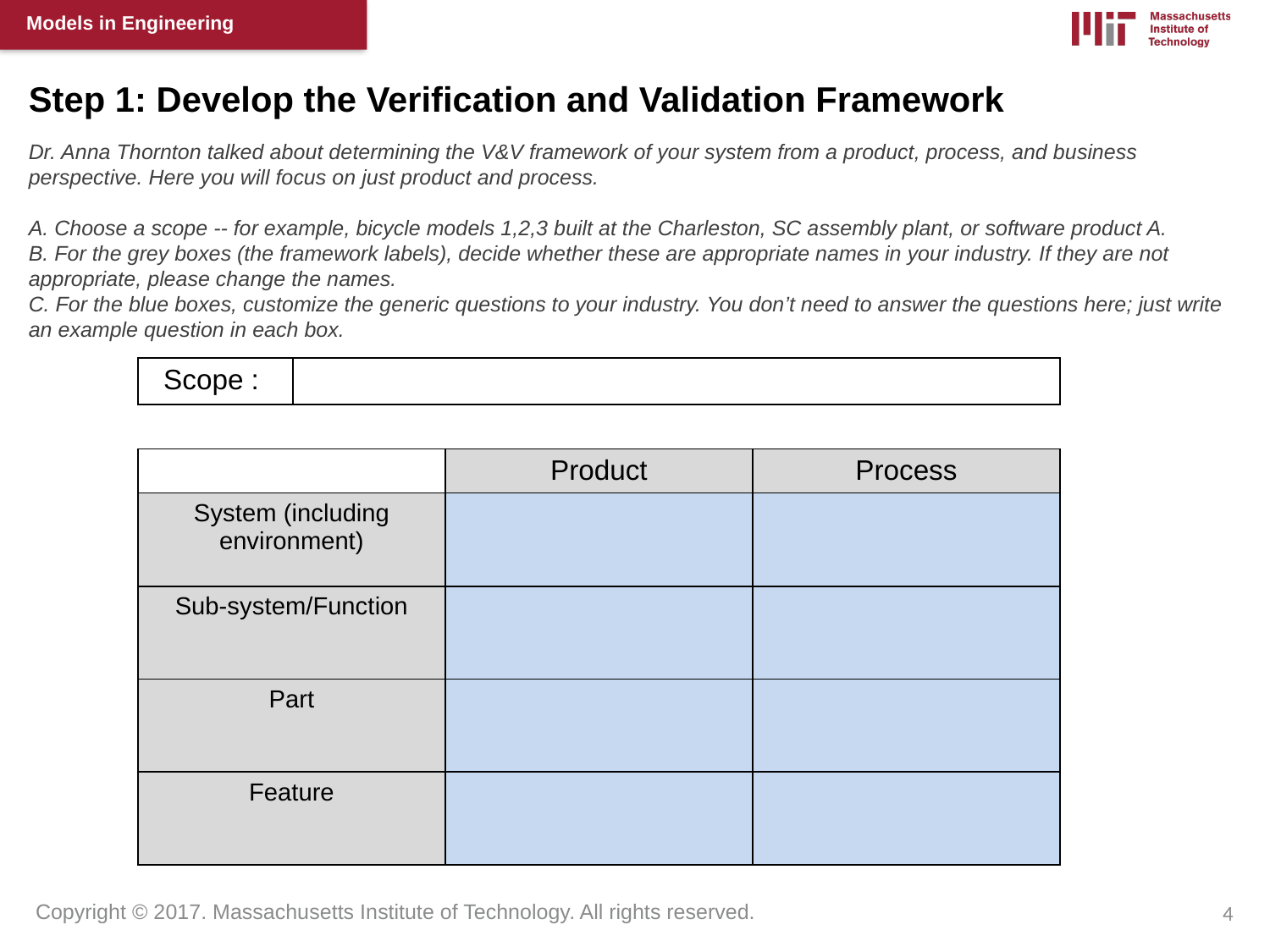

Step 1: Develop the Verification and Validation Framework
Dr. Anna Thornton talked about determining the V&V framework of your system from a product, process, and business perspective. Here you will focus on just product and process.

A. Choose a scope -- for example, bicycle models 1,2,3 built at the Charleston, SC assembly plant, or software product A.
B. For the grey boxes (the framework labels), decide whether these are appropriate names in your industry. If they are not appropriate, please change the names.
C. For the blue boxes, customize the generic questions to your industry. You don’t need to answer the questions here; just write an example question in each box.
| Scope : |  |
| --- | --- |
|  | Product | Process |
| --- | --- | --- |
| System (including environment) |  |  |
| Sub-system/Function |  |  |
| Part |  |  |
| Feature |  |  |
4